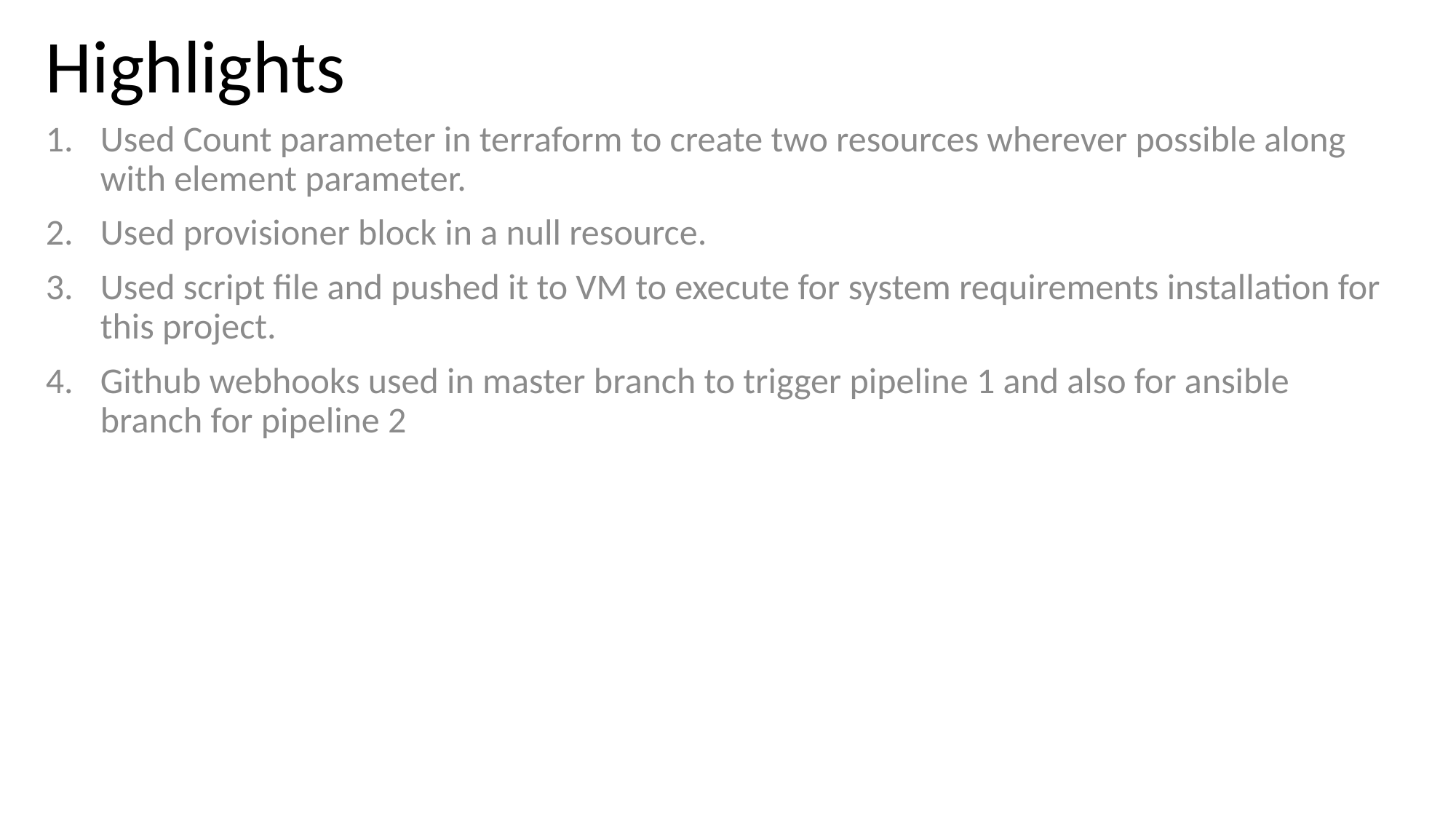

# Highlights
Used Count parameter in terraform to create two resources wherever possible along with element parameter.
Used provisioner block in a null resource.
Used script file and pushed it to VM to execute for system requirements installation for this project.
Github webhooks used in master branch to trigger pipeline 1 and also for ansible branch for pipeline 2